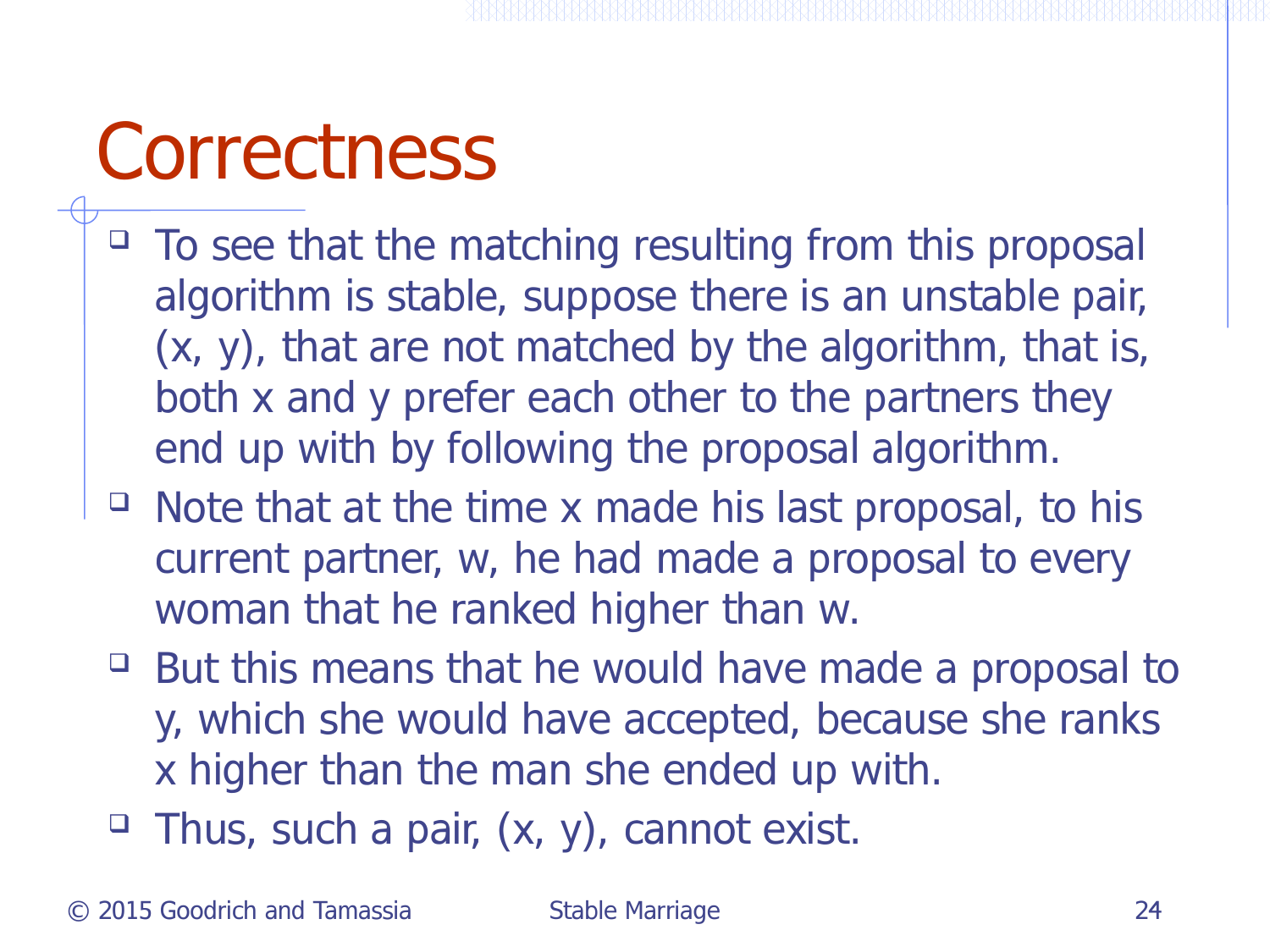

# Correctness
To see that the matching resulting from this proposal algorithm is stable, suppose there is an unstable pair, (x, y), that are not matched by the algorithm, that is, both x and y prefer each other to the partners they end up with by following the proposal algorithm.
Note that at the time x made his last proposal, to his current partner, w, he had made a proposal to every woman that he ranked higher than w.
But this means that he would have made a proposal to y, which she would have accepted, because she ranks x higher than the man she ended up with.
Thus, such a pair, (x, y), cannot exist.
Stable Marriage
24